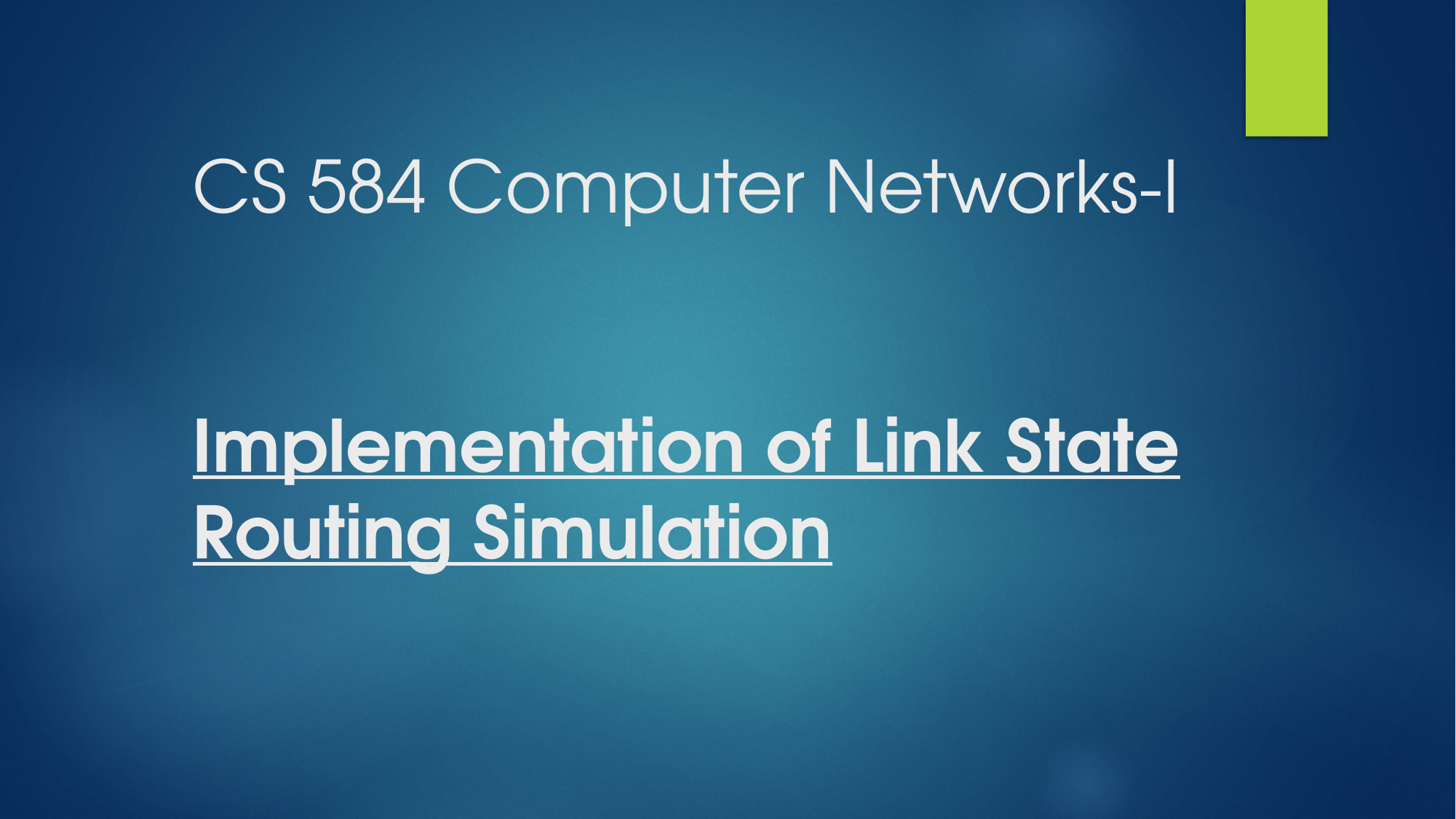

# CS 584 Computer Networks-I Implementation of Link State Routing Simulation